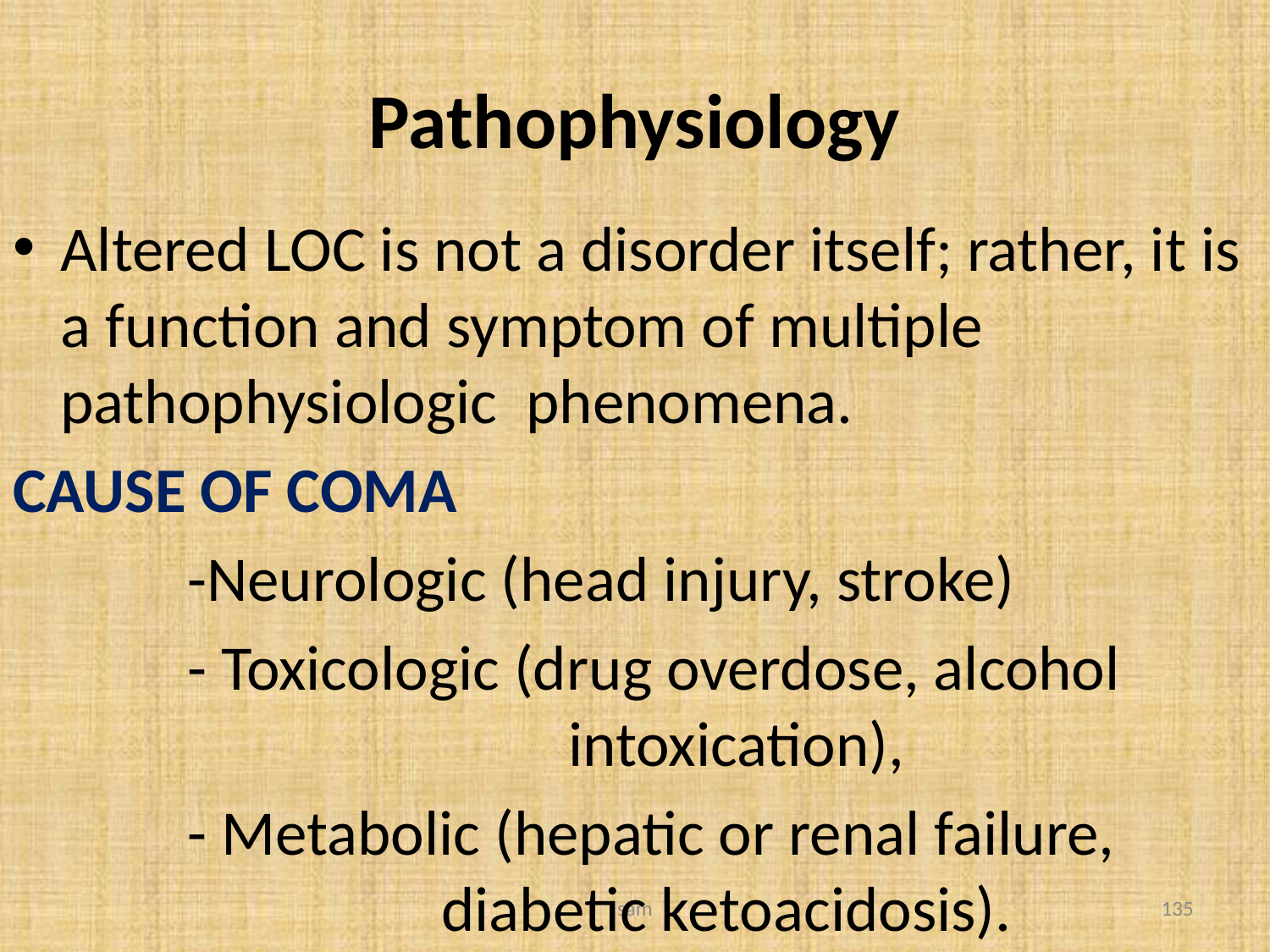

# Pathophysiology
Altered LOC is not a disorder itself; rather, it is a function and symptom of multiple pathophysiologic  phenomena.
CAUSE OF COMA
		-Neurologic (head injury, stroke)
		- Toxicologic (drug overdose, alcohol 					intoxication),
		- Metabolic (hepatic or renal failure, 				diabetic ketoacidosis).
sam
135